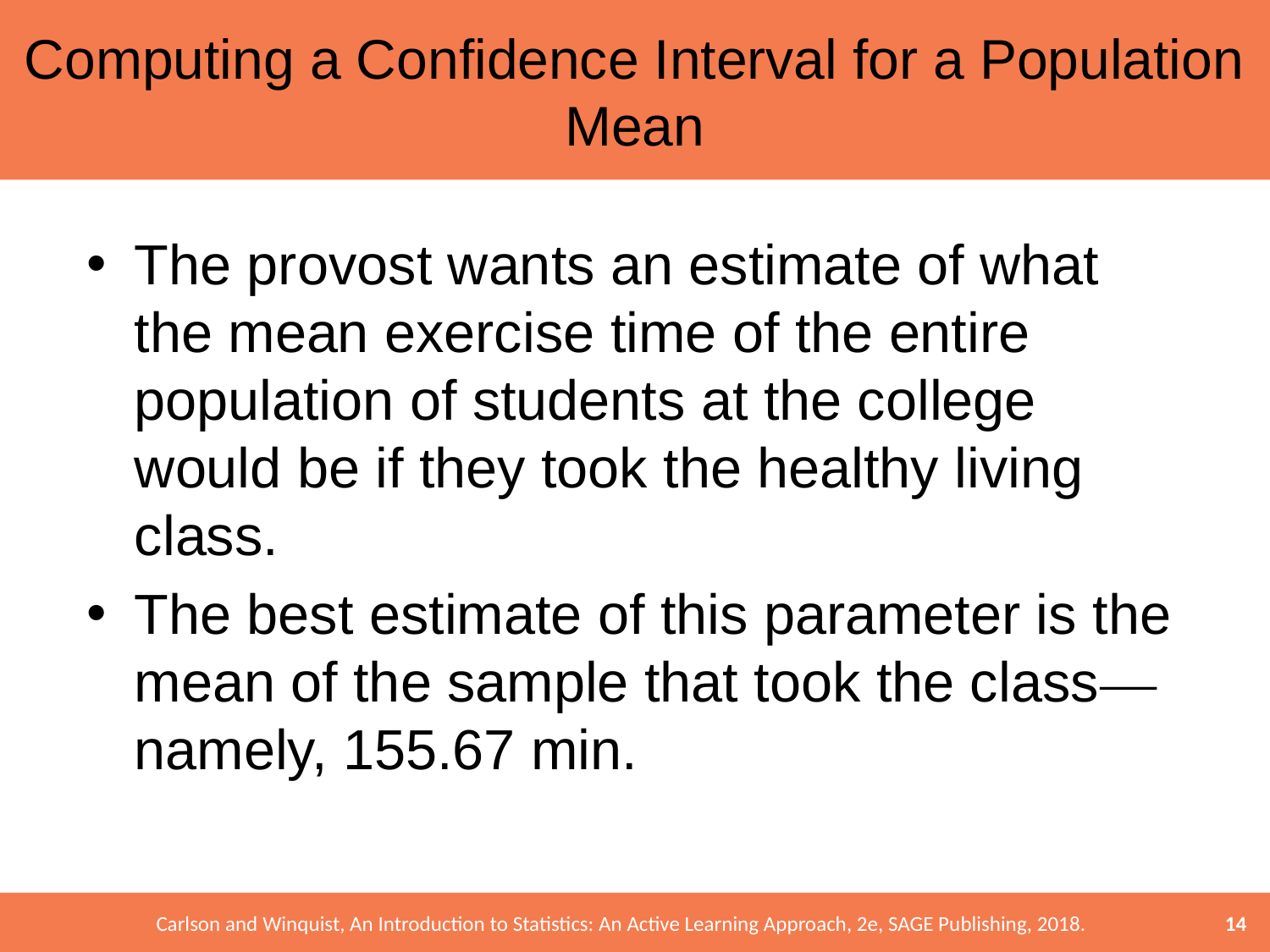

# Computing a Confidence Interval for a Population Mean
The provost wants an estimate of what the mean exercise time of the entire population of students at the college would be if they took the healthy living class.
The best estimate of this parameter is the mean of the sample that took the class— namely, 155.67 min.
14
Carlson and Winquist, An Introduction to Statistics: An Active Learning Approach, 2e, SAGE Publishing, 2018.